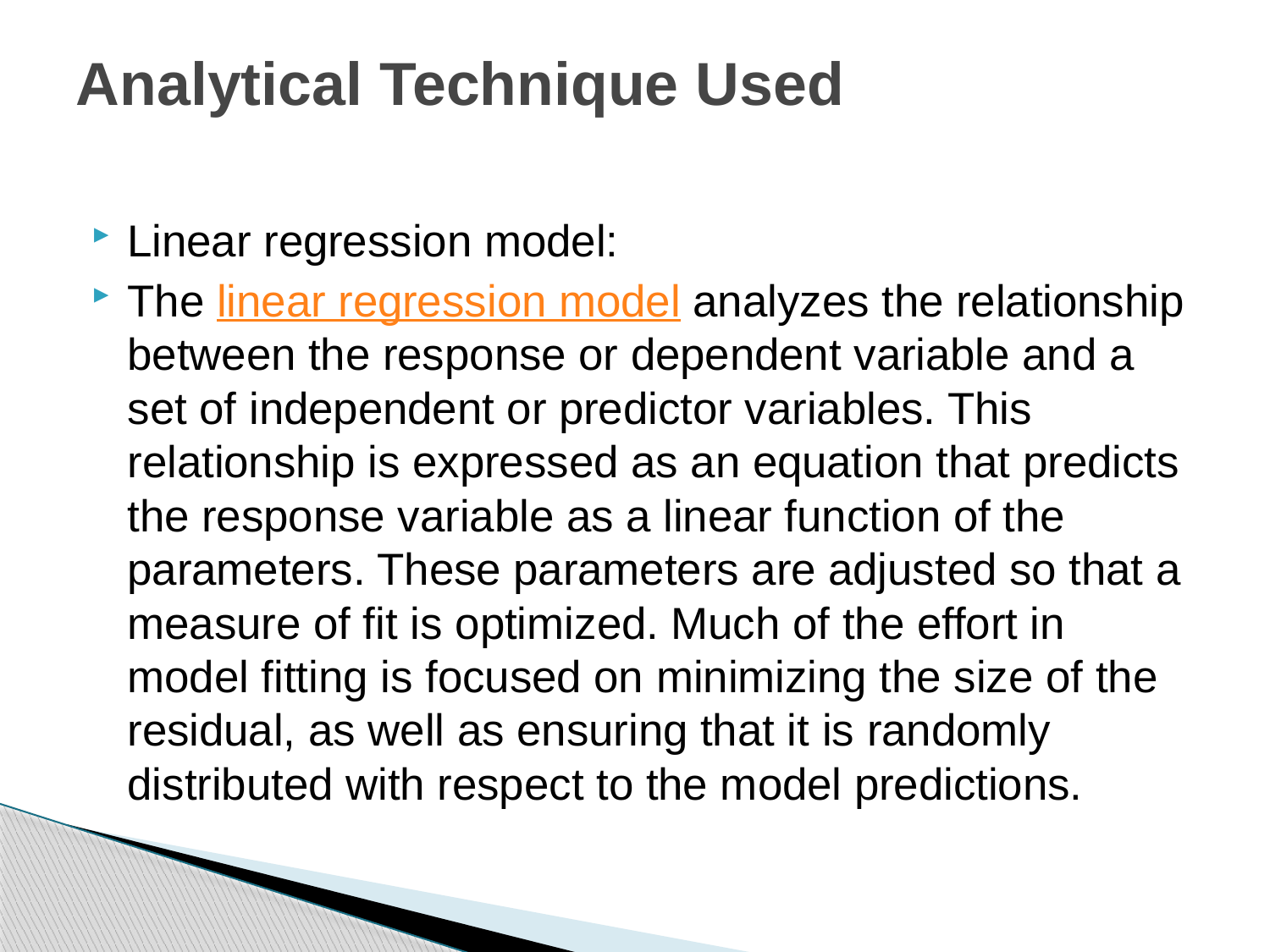

# Analytical Technique Used
Linear regression model:
The linear regression model analyzes the relationship between the response or dependent variable and a set of independent or predictor variables. This relationship is expressed as an equation that predicts the response variable as a linear function of the parameters. These parameters are adjusted so that a measure of fit is optimized. Much of the effort in model fitting is focused on minimizing the size of the residual, as well as ensuring that it is randomly distributed with respect to the model predictions.